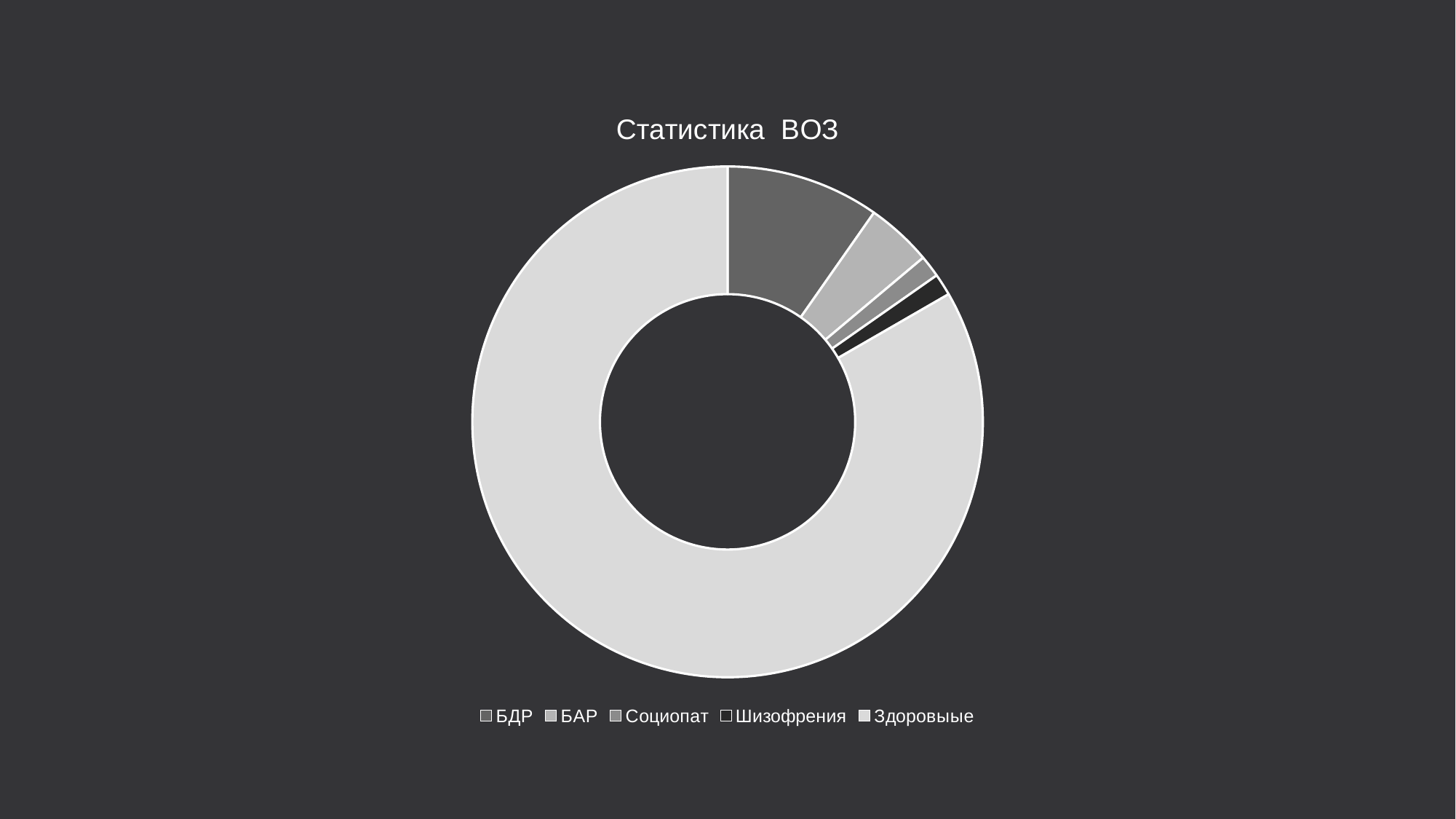

### Chart: Статистика  ВОЗ

| Category | Продажи |
|---|---|
| БДР | 7.0 |
| БАР | 3.0 |
| Социопат | 1.0 |
| Шизофрения | 1.0 |
| Здоровыые | 60.0 |